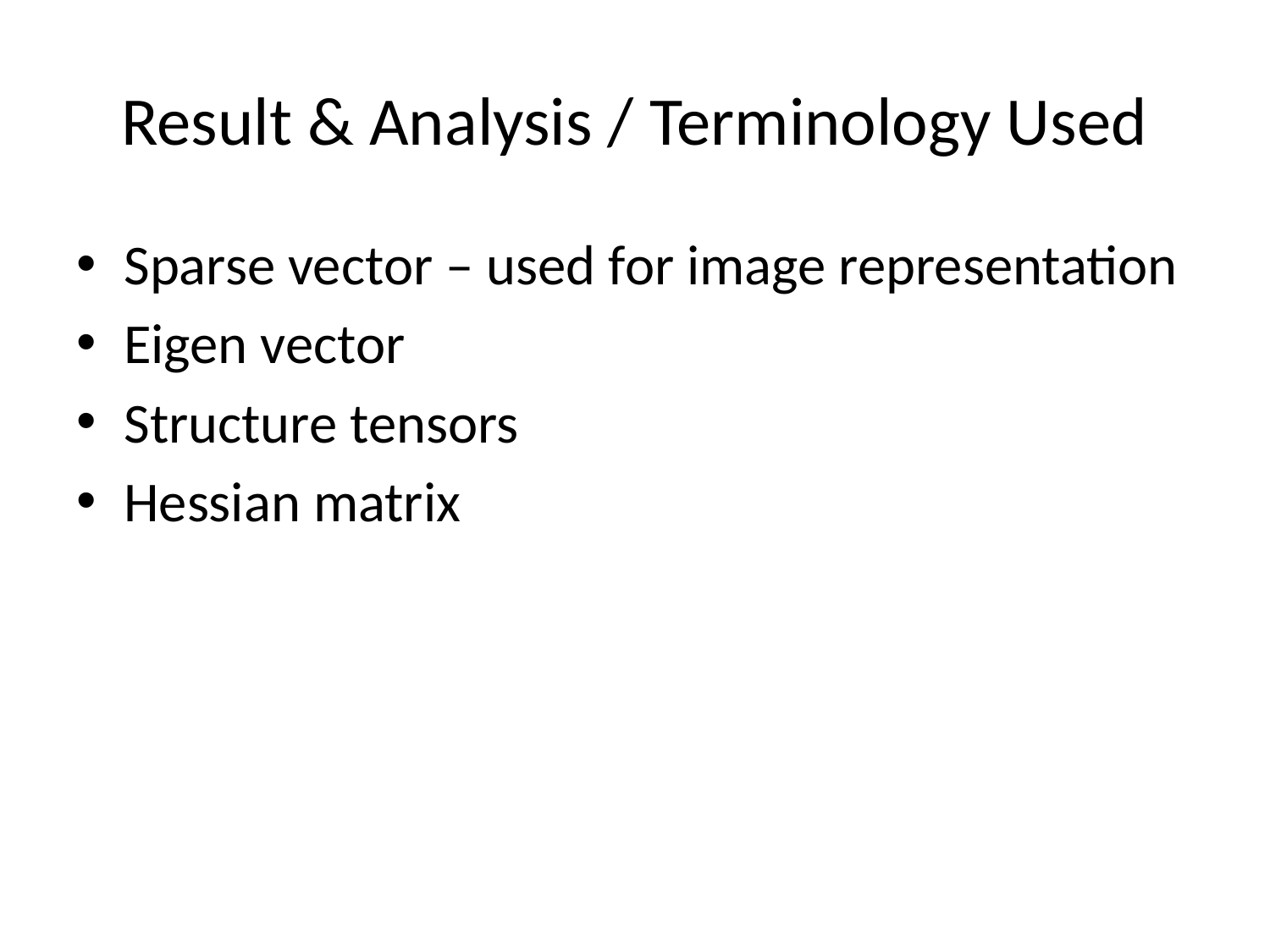

# Result & Analysis / Terminology Used
Sparse vector – used for image representation
Eigen vector
Structure tensors
Hessian matrix